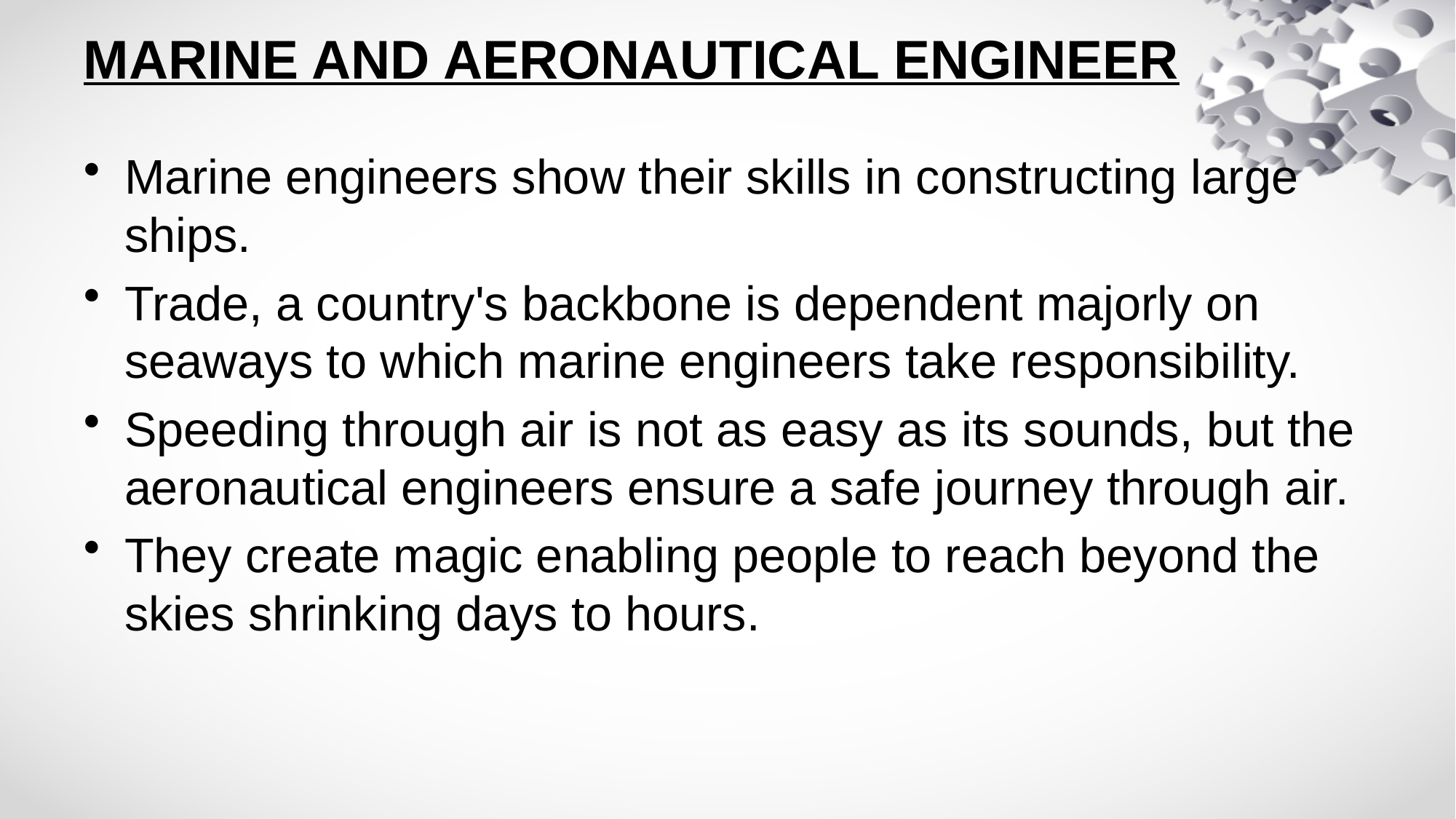

# MARINE AND AERONAUTICAL ENGINEER
Marine engineers show their skills in constructing large ships.
Trade, a country's backbone is dependent majorly on seaways to which marine engineers take responsibility.
Speeding through air is not as easy as its sounds, but the aeronautical engineers ensure a safe journey through air.
They create magic enabling people to reach beyond the skies shrinking days to hours.